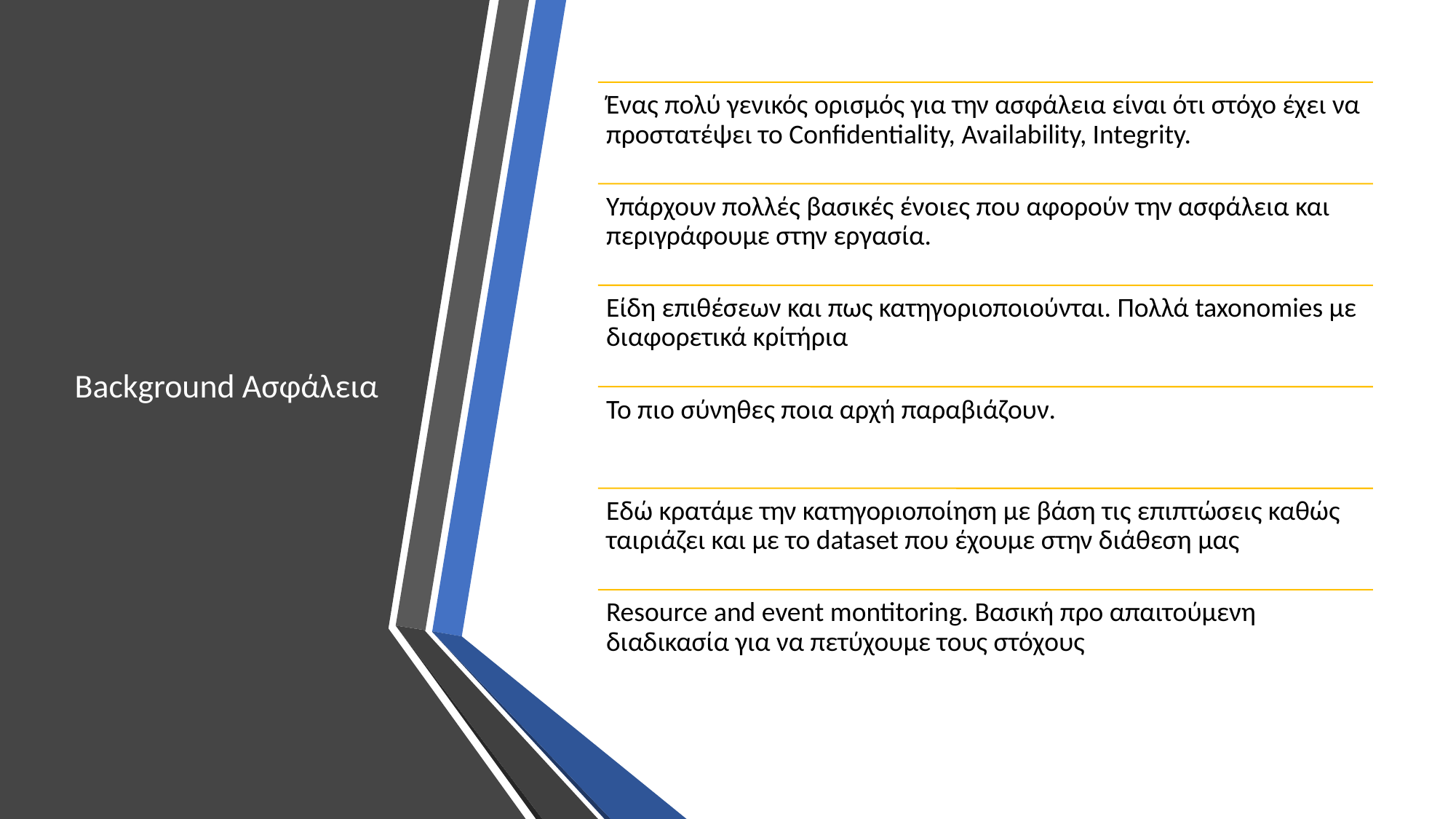

# Background Ασφάλεια
Ένας πολύ γενικός ορισμός για την ασφάλεια είναι ότι στόχο έχει να προστατέψει το Confidentiality, Availability, Integrity.
Υπάρχουν πολλές βασικές ένοιες που αφορούν την ασφάλεια και περιγράφουμε στην εργασία.
Είδη επιθέσεων και πως κατηγοριοποιούνται. Πολλά taxonomies με διαφορετικά κρίτήρια
Το πιο σύνηθες ποια αρχή παραβιάζουν.
Εδώ κρατάμε την κατηγοριοποίηση με βάση τις επιπτώσεις καθώς ταιριάζει και με το dataset που έχουμε στην διάθεση μας
Resource and event montitoring. Βασική προ απαιτούμενη διαδικασία για να πετύχουμε τους στόχους